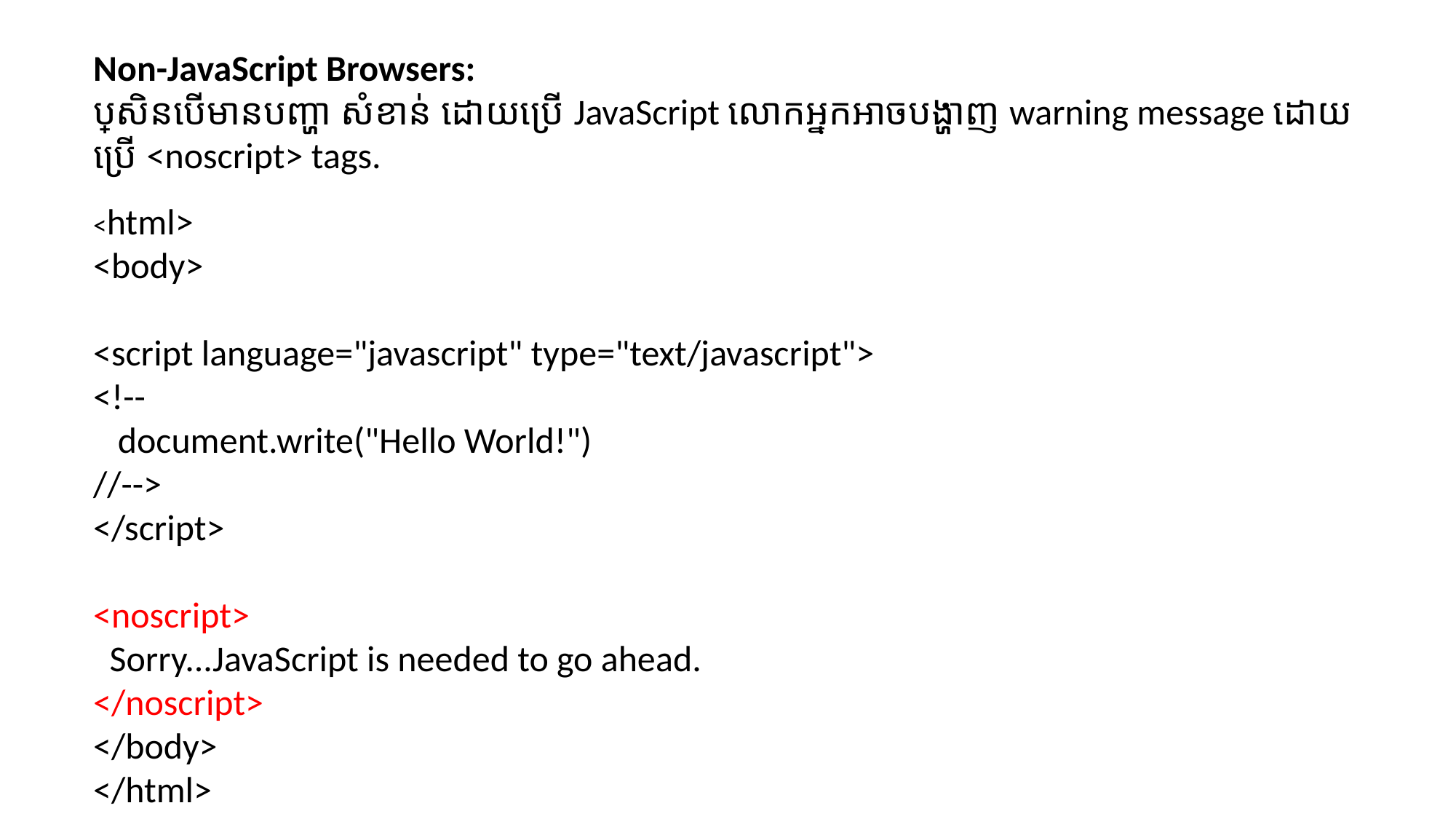

Non-JavaScript Browsers:
ប្រសិនបើមានបញ្ហា សំខាន់ ដោយប្រើ JavaScript លោកអ្នកអាចបង្ហាញ​ warning message ដោយប្រើ <noscript> tags.
<html>
<body>

<script language="javascript" type="text/javascript">
<!--
   document.write("Hello World!")
//-->
</script>

<noscript>
  Sorry...JavaScript is needed to go ahead.
</noscript>
</body>
</html>